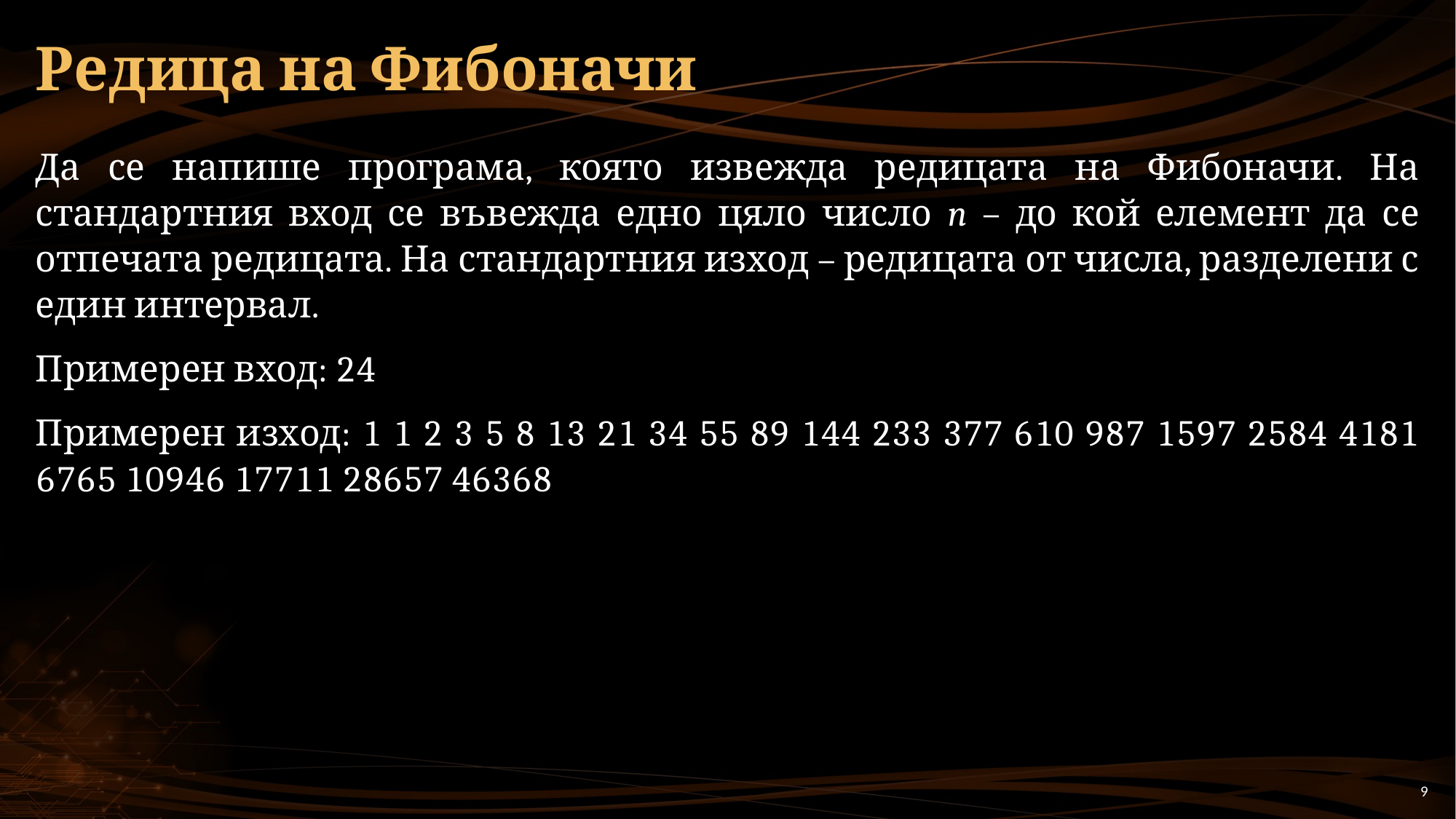

# Редица на Фибоначи
Да се напише програма, която извежда редицата на Фибоначи. На стандартния вход се въвежда едно цяло число n – до кой елемент да се отпечата редицата. На стандартния изход – редицата от числа, разделени с един интервал.
Примерен вход: 24
Примерен изход: 1 1 2 3 5 8 13 21 34 55 89 144 233 377 610 987 1597 2584 4181 6765 10946 17711 28657 46368

9